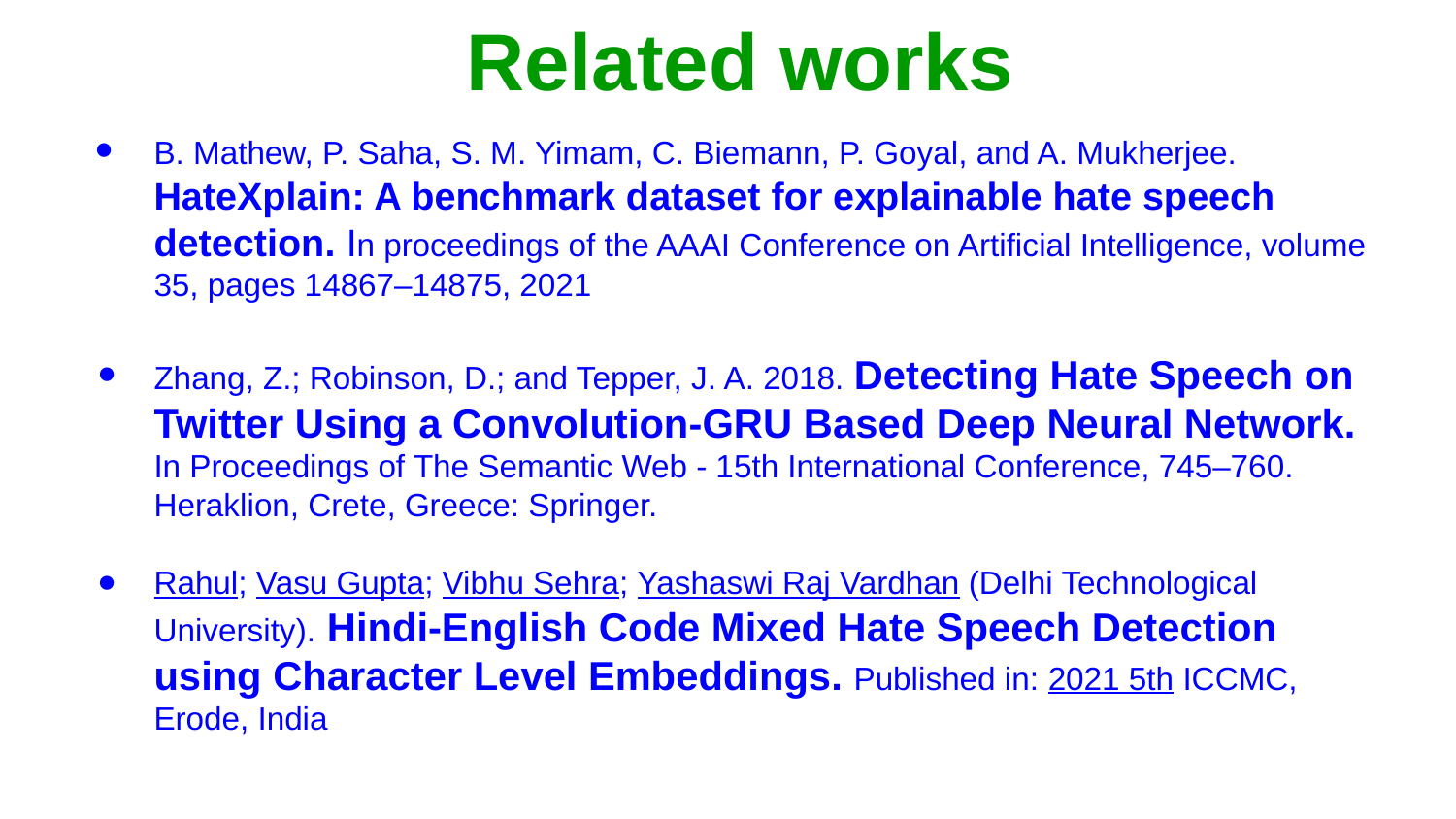

# Related works
B. Mathew, P. Saha, S. M. Yimam, C. Biemann, P. Goyal, and A. Mukherjee. HateXplain: A benchmark dataset for explainable hate speech detection. In proceedings of the AAAI Conference on Artificial Intelligence, volume 35, pages 14867–14875, 2021

Zhang, Z.; Robinson, D.; and Tepper, J. A. 2018. Detecting Hate Speech on Twitter Using a Convolution-GRU Based Deep Neural Network. In Proceedings of The Semantic Web - 15th International Conference, 745–760. Heraklion, Crete, Greece: Springer.

Rahul; Vasu Gupta; Vibhu Sehra; Yashaswi Raj Vardhan (Delhi Technological University). Hindi-English Code Mixed Hate Speech Detection using Character Level Embeddings. Published in: 2021 5th ICCMC, Erode, India